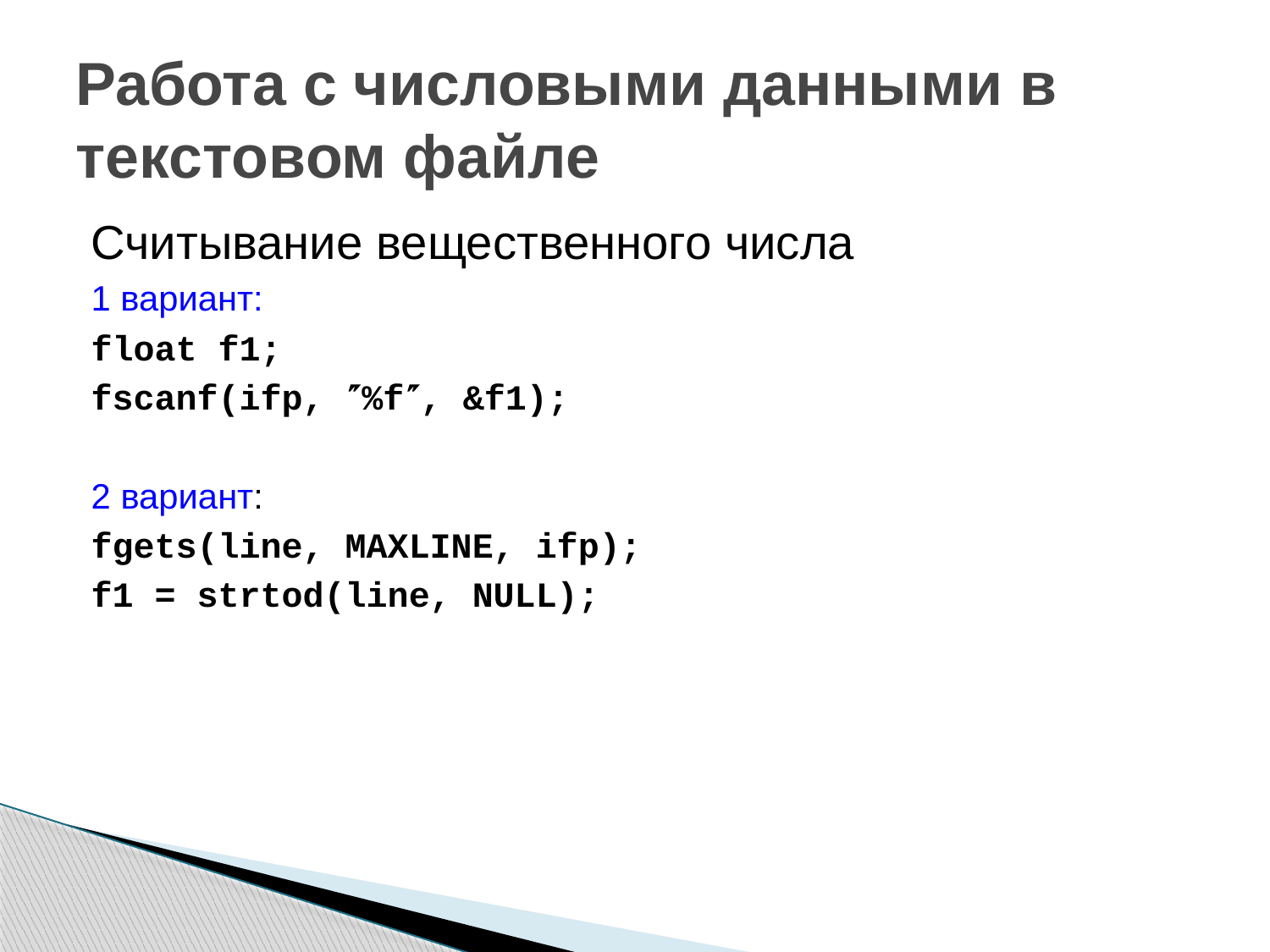

# Работа с числовыми данными в текстовом файле
Считывание вещественного числа
1 вариант:
float f1;
fscanf(ifp, ″%f″, &f1);

2 вариант:
fgets(line, MAXLINE, ifp);
f1 = strtod(line, NULL);